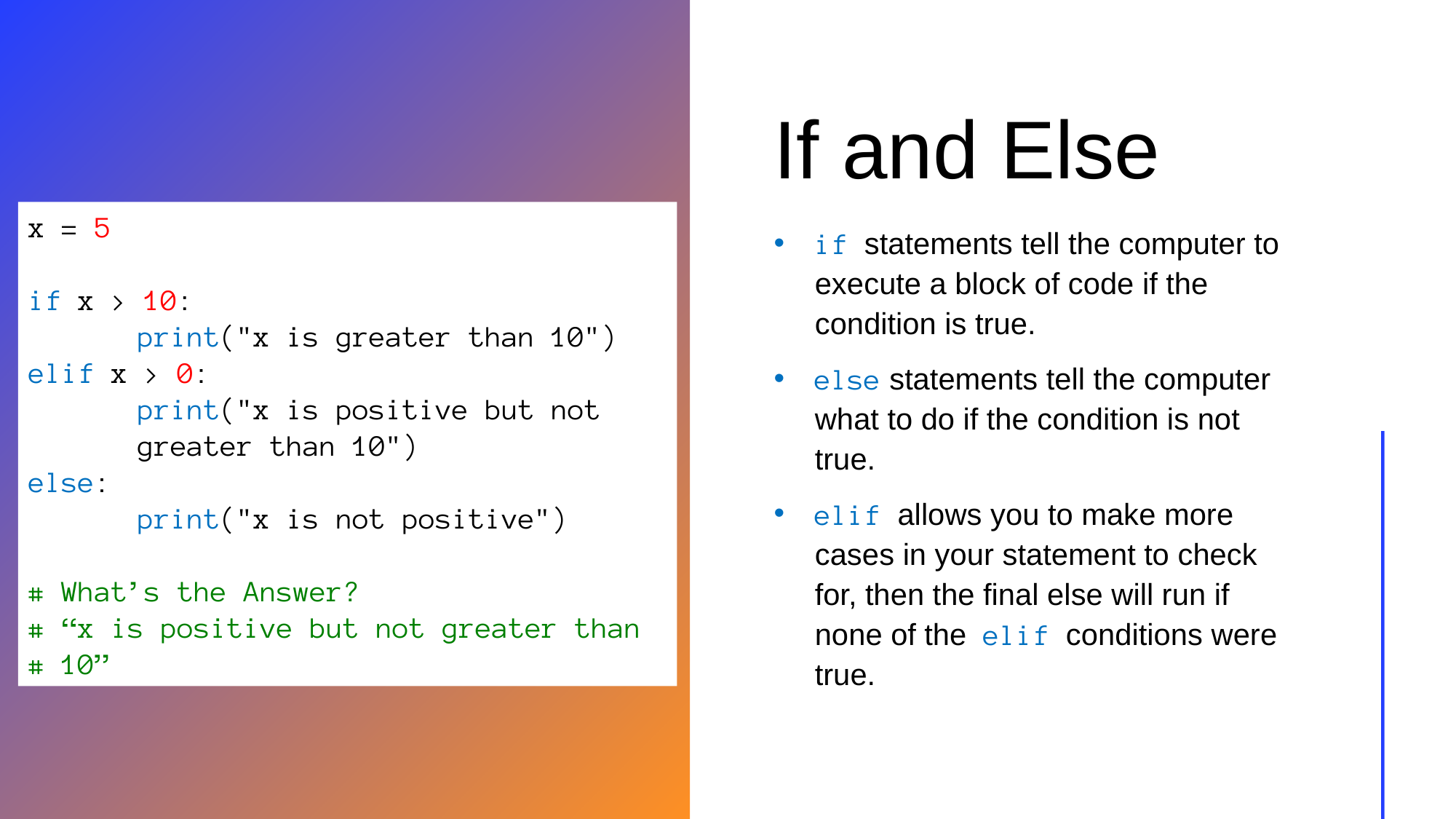

# If and Else
x = 5

if x > 10:
	print("x is greater than 10")
elif x > 0:
	print("x is positive but not 	greater than 10")
else:
	print("x is not positive")

# What’s the Answer?
# “x is positive but not greater than # 10”
if statements tell the computer to execute a block of code if the condition is true.
else statements tell the computer what to do if the condition is not true.
elif allows you to make more cases in your statement to check for, then the final else will run if none of the elif conditions were true.